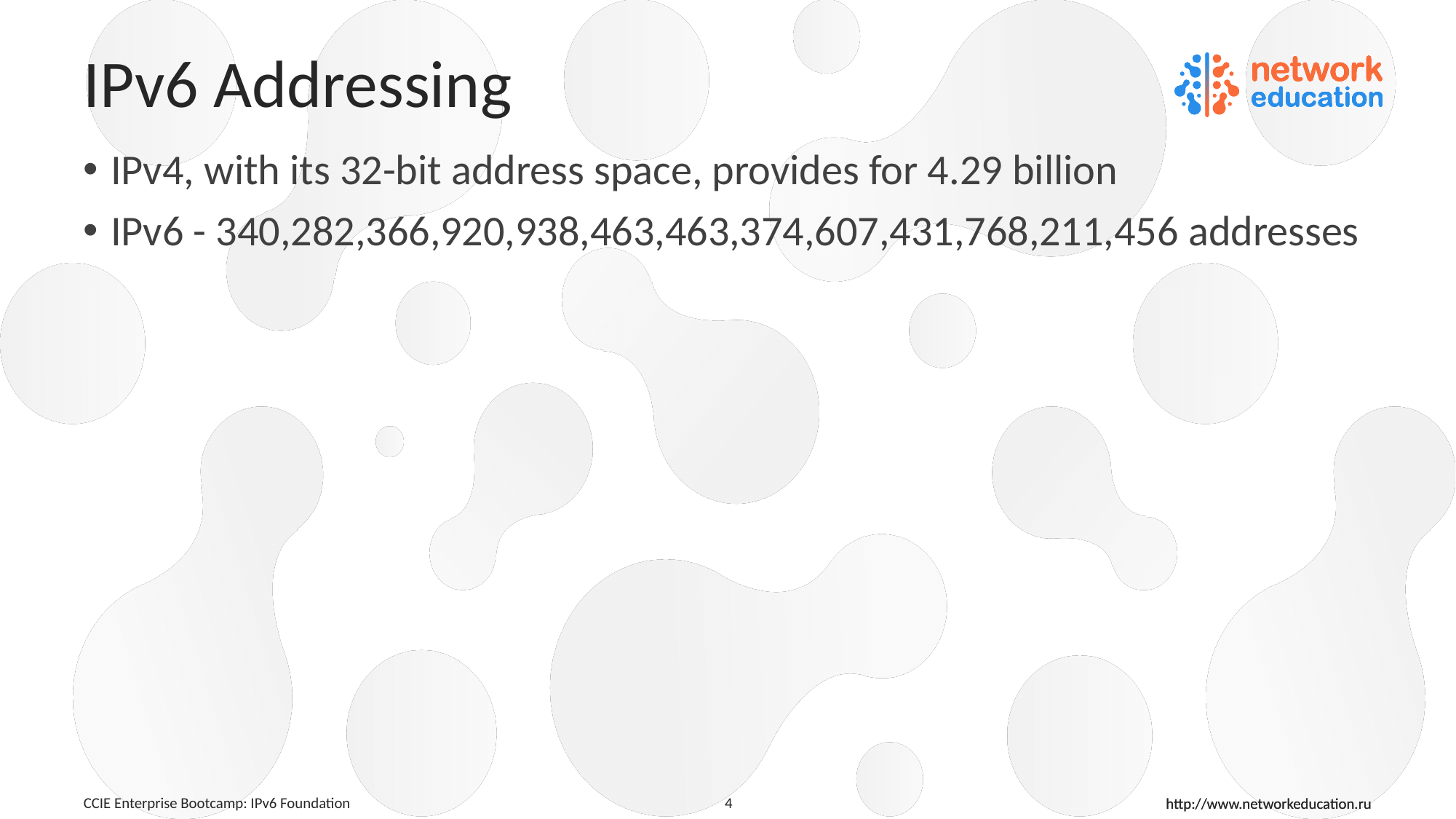

# IPv6 Addressing
IPv4, with its 32-bit address space, provides for 4.29 billion
IPv6 - 340,282,366,920,938,463,463,374,607,431,768,211,456 addresses

CCIE Enterprise Bootcamp: IPv6 Foundation